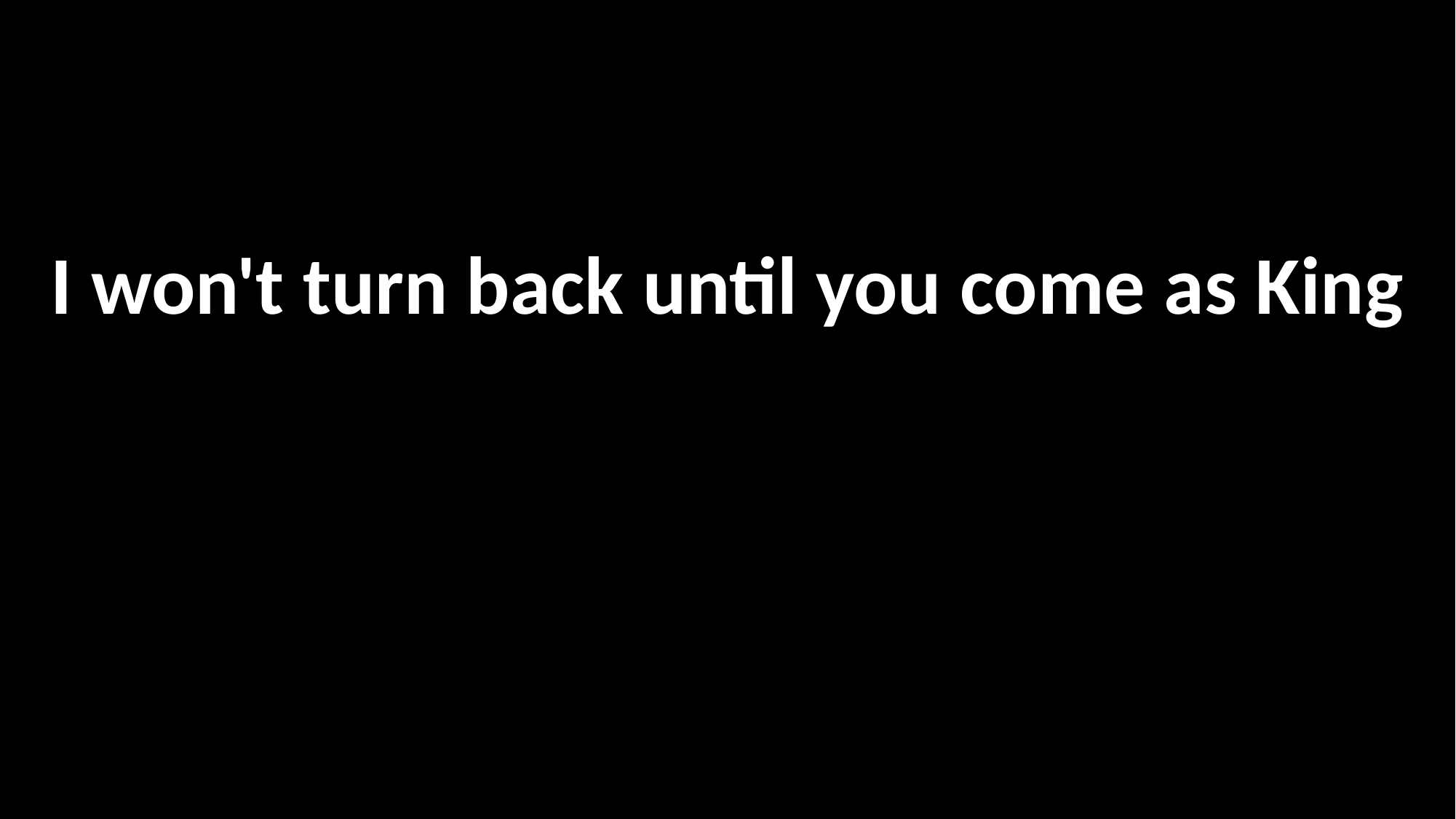

I won't turn back until you come as King